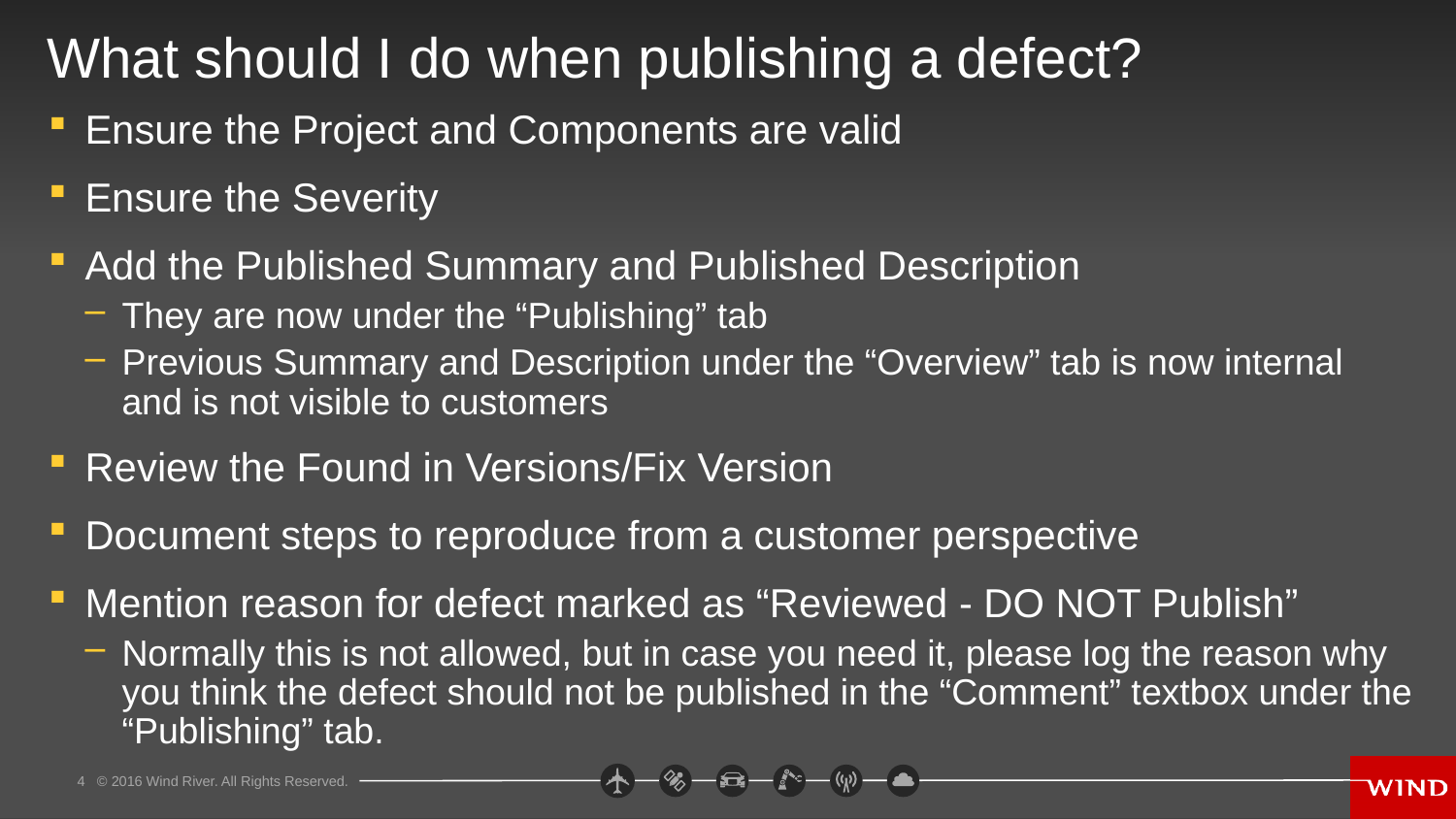

# What should I do when publishing a defect?
Ensure the Project and Components are valid
Ensure the Severity
Add the Published Summary and Published Description
They are now under the “Publishing” tab
Previous Summary and Description under the “Overview” tab is now internal and is not visible to customers
Review the Found in Versions/Fix Version
Document steps to reproduce from a customer perspective
Mention reason for defect marked as “Reviewed - DO NOT Publish”
Normally this is not allowed, but in case you need it, please log the reason why you think the defect should not be published in the “Comment” textbox under the “Publishing” tab.